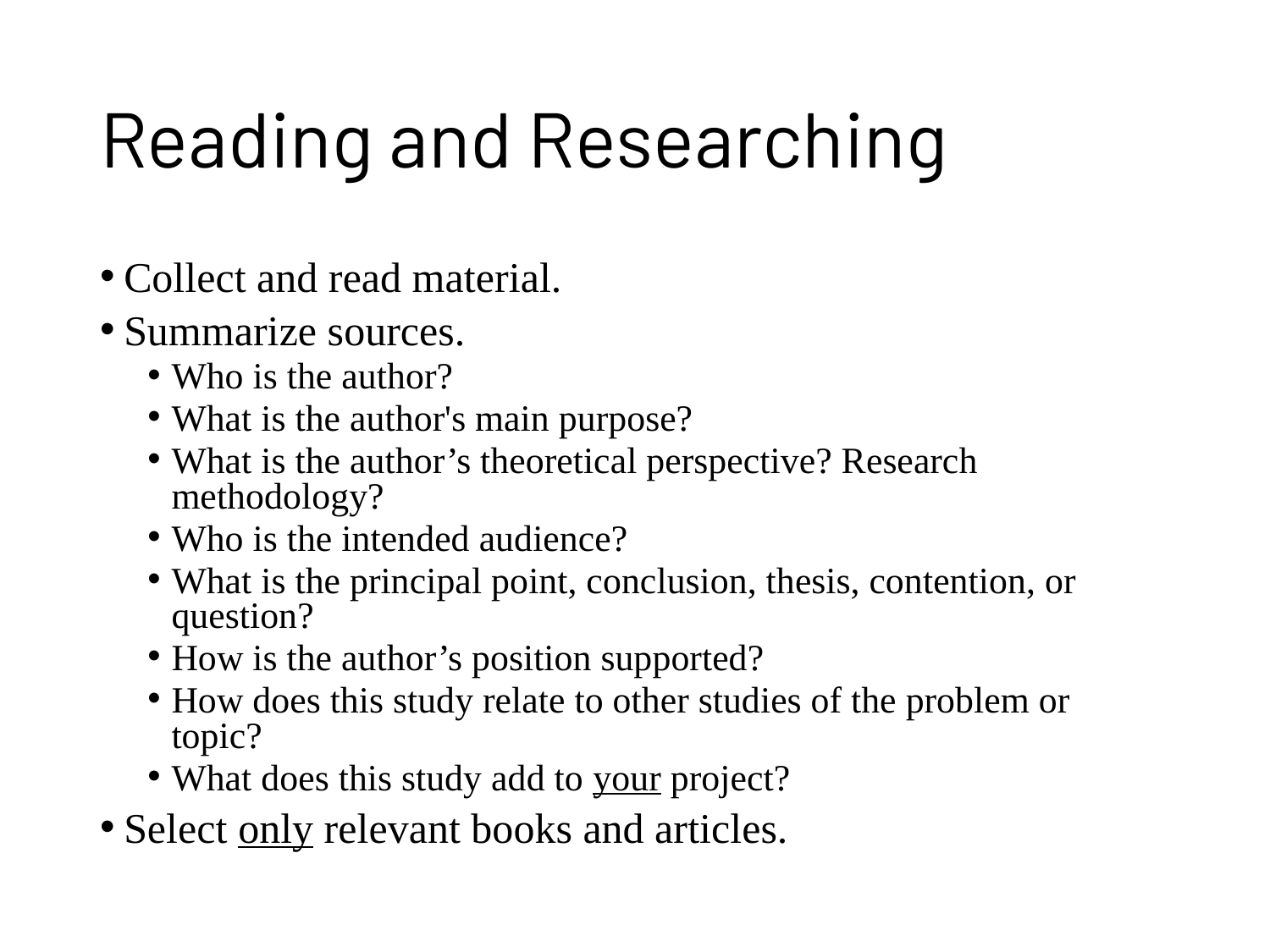

# Reading and Researching
Collect and read material.
Summarize sources.
Who is the author?
What is the author's main purpose?
What is the author’s theoretical perspective? Research methodology?
Who is the intended audience?
What is the principal point, conclusion, thesis, contention, or question?
How is the author’s position supported?
How does this study relate to other studies of the problem or topic?
What does this study add to your project?
Select only relevant books and articles.